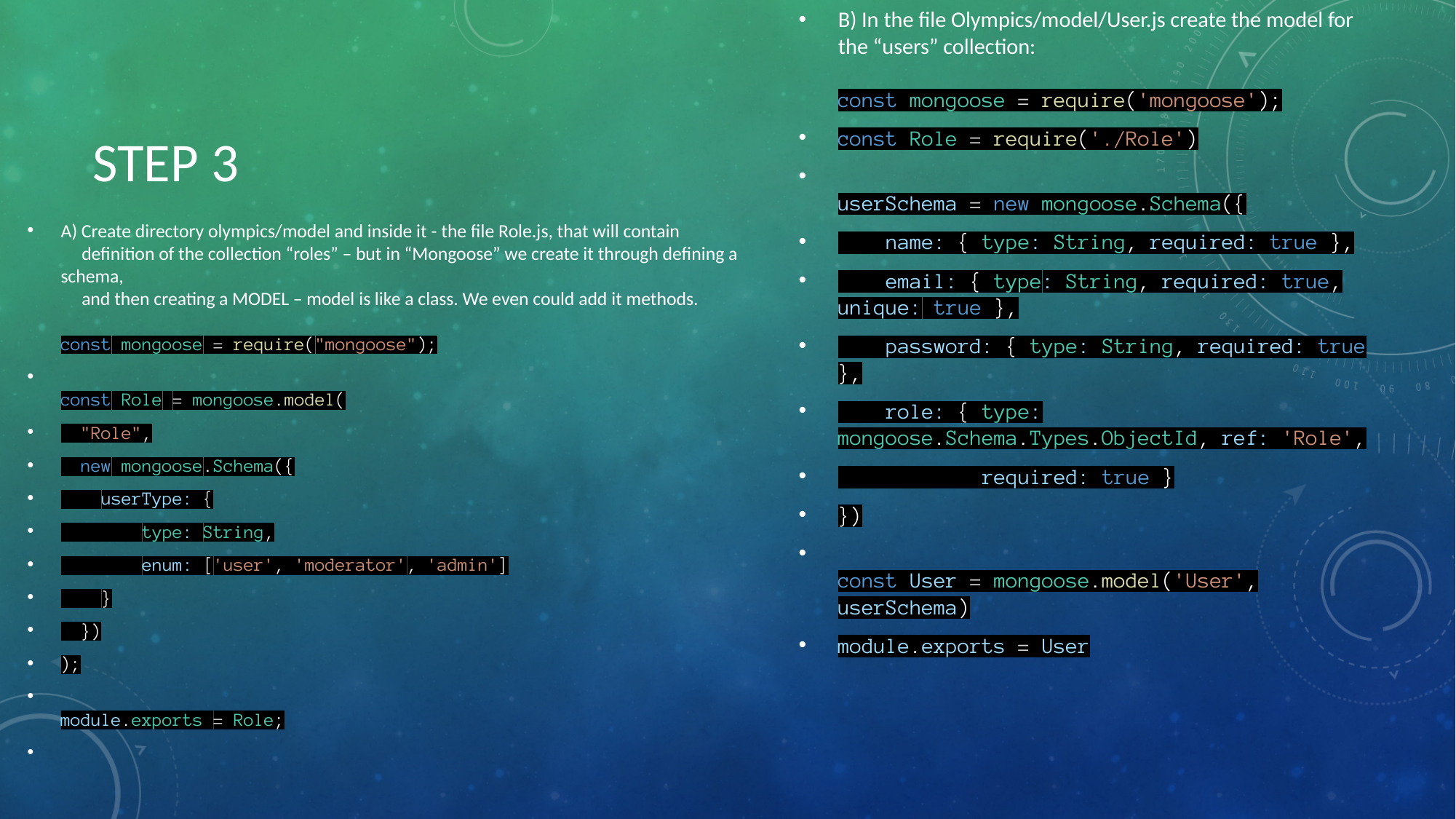

B) In the file Olympics/model/User.js create the model for the “users” collection:
const mongoose = require('mongoose');
const Role = require('./Role')
userSchema = new mongoose.Schema({
    name: { type: String, required: true },
    email: { type: String, required: true, unique: true },
    password: { type: String, required: true },
    role: { type: mongoose.Schema.Types.ObjectId, ref: 'Role',
            required: true }
})
const User = mongoose.model('User', userSchema)
module.exports = User

# Step 3
A) Create directory olympics/model and inside it - the file Role.js, that will contain
     definition of the collection “roles” – but in “Mongoose” we create it through defining a schema,
     and then creating a MODEL – model is like a class. We even could add it methods.
const mongoose = require("mongoose");
const Role = mongoose.model(
  "Role",
  new mongoose.Schema({
    userType: {
        type: String,
        enum: ['user', 'moderator', 'admin']
    }
  })
);
module.exports = Role;